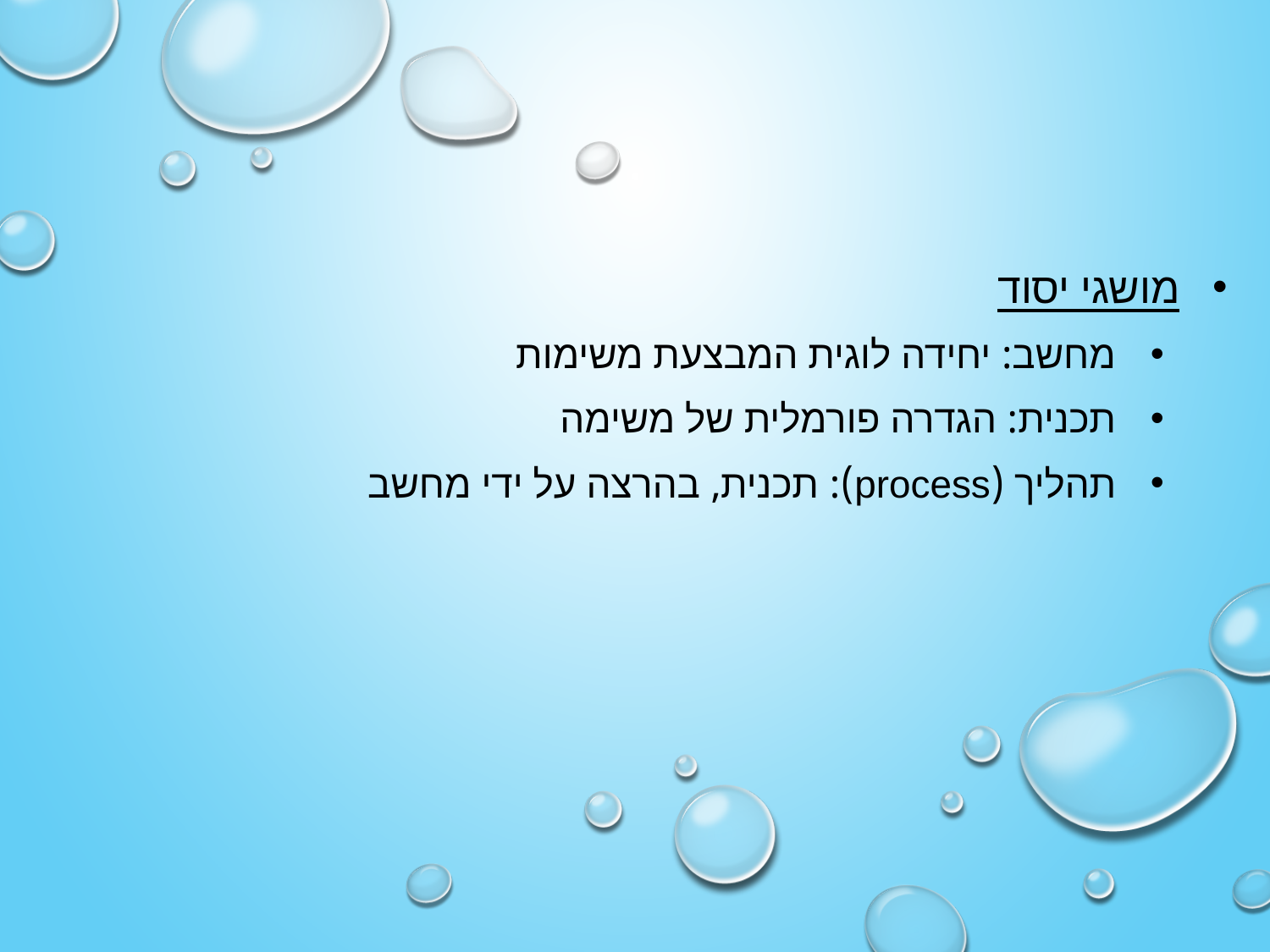

מושגי יסוד
מחשב: יחידה לוגית המבצעת משימות
תכנית: הגדרה פורמלית של משימה
תהליך (process): תכנית, בהרצה על ידי מחשב